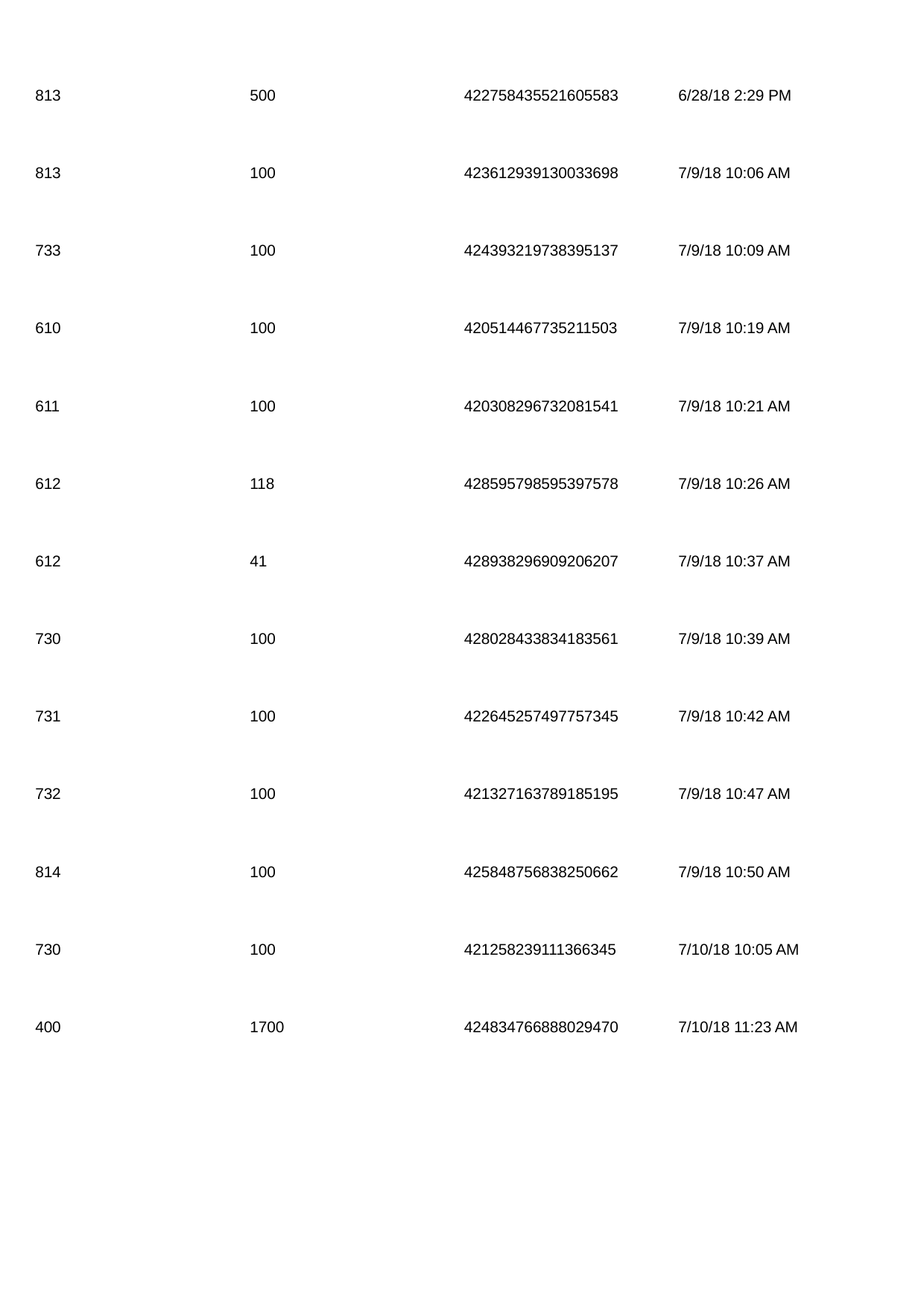

813
500
422758435521605583
6/28/18 2:29 PM
 813
100
423612939130033698
7/9/18 10:06 AM
 733
100
424393219738395137
7/9/18 10:09 AM
 610
100
420514467735211503
7/9/18 10:19 AM
 611
100
420308296732081541
7/9/18 10:21 AM
 612
118
428595798595397578
7/9/18 10:26 AM
 612
41
428938296909206207
7/9/18 10:37 AM
 730
100
428028433834183561
7/9/18 10:39 AM
 731
100
422645257497757345
7/9/18 10:42 AM
 732
100
421327163789185195
7/9/18 10:47 AM
 814
100
425848756838250662
7/9/18 10:50 AM
 730
100
421258239111366345
7/10/18 10:05 AM
 400
1700
424834766888029470
7/10/18 11:23 AM